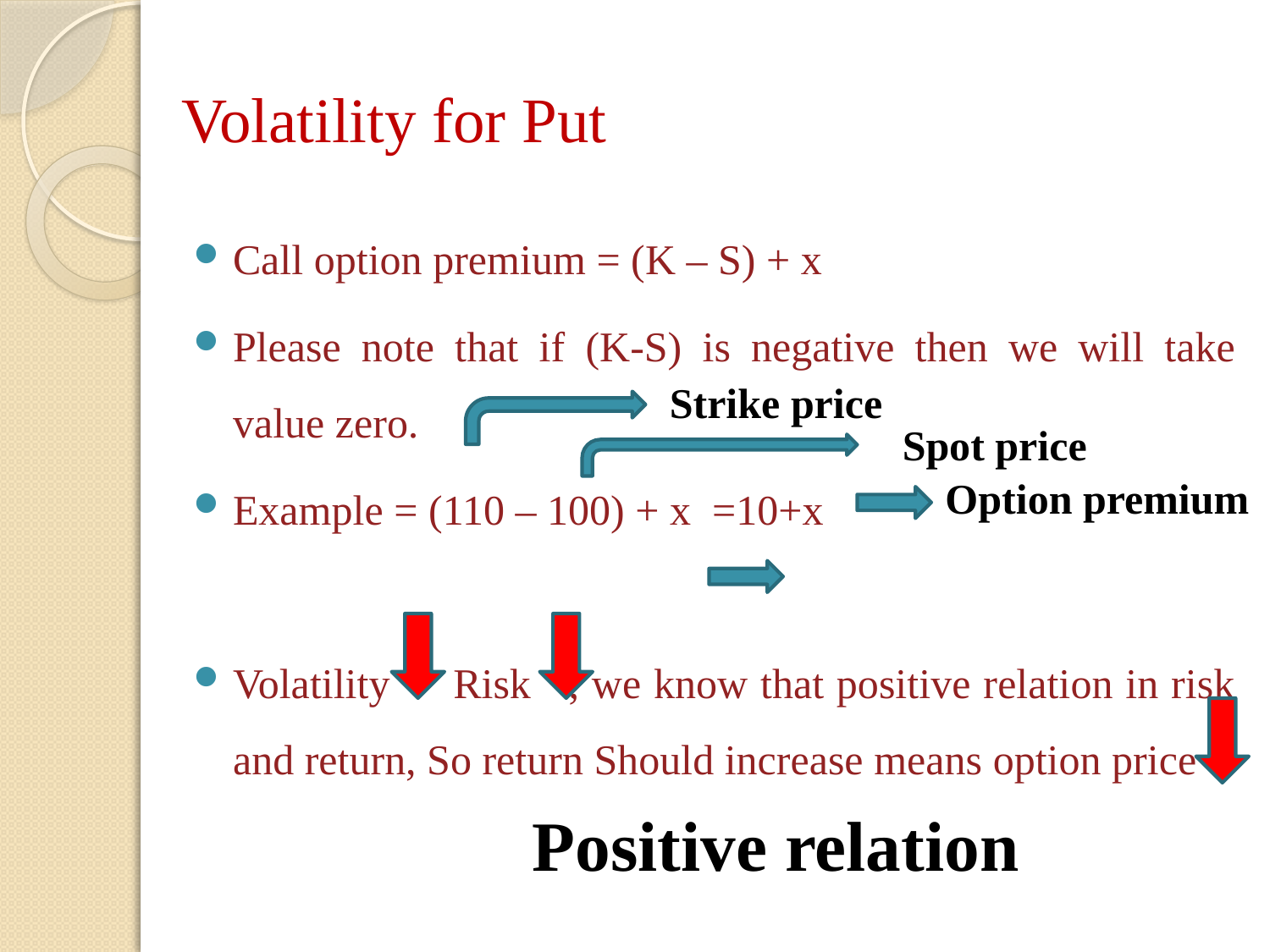

# Volatility for Put
Call option premium = (K – S) + x
Please note that if (K-S) is negative then we will take value zero.
Example = (110 – 100) + x  =10+x

Volatility     Risk   , we know that positive relation in risk and return, So return Should increase means option price
Strike price

Spot price

Option premium

Positive relation